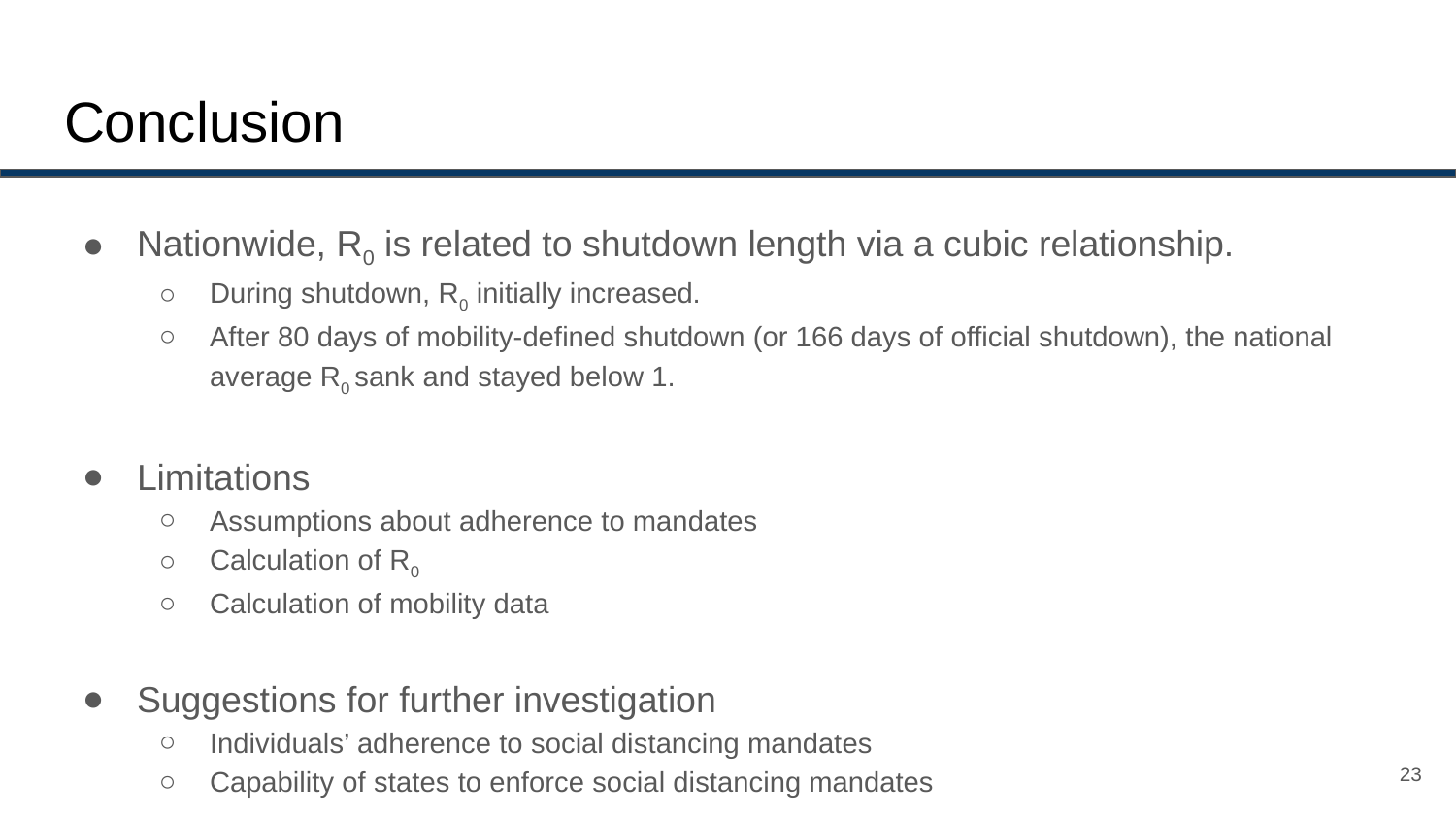

# Conclusion

Nationwide, R0 is related to shutdown length via a cubic relationship.
During shutdown, R0 initially increased.
After 80 days of mobility-defined shutdown (or 166 days of official shutdown), the national average R0 sank and stayed below 1.

Limitations
Assumptions about adherence to mandates
Calculation of R0
Calculation of mobility data

Suggestions for further investigation
Individuals’ adherence to social distancing mandates
Capability of states to enforce social distancing mandates
23